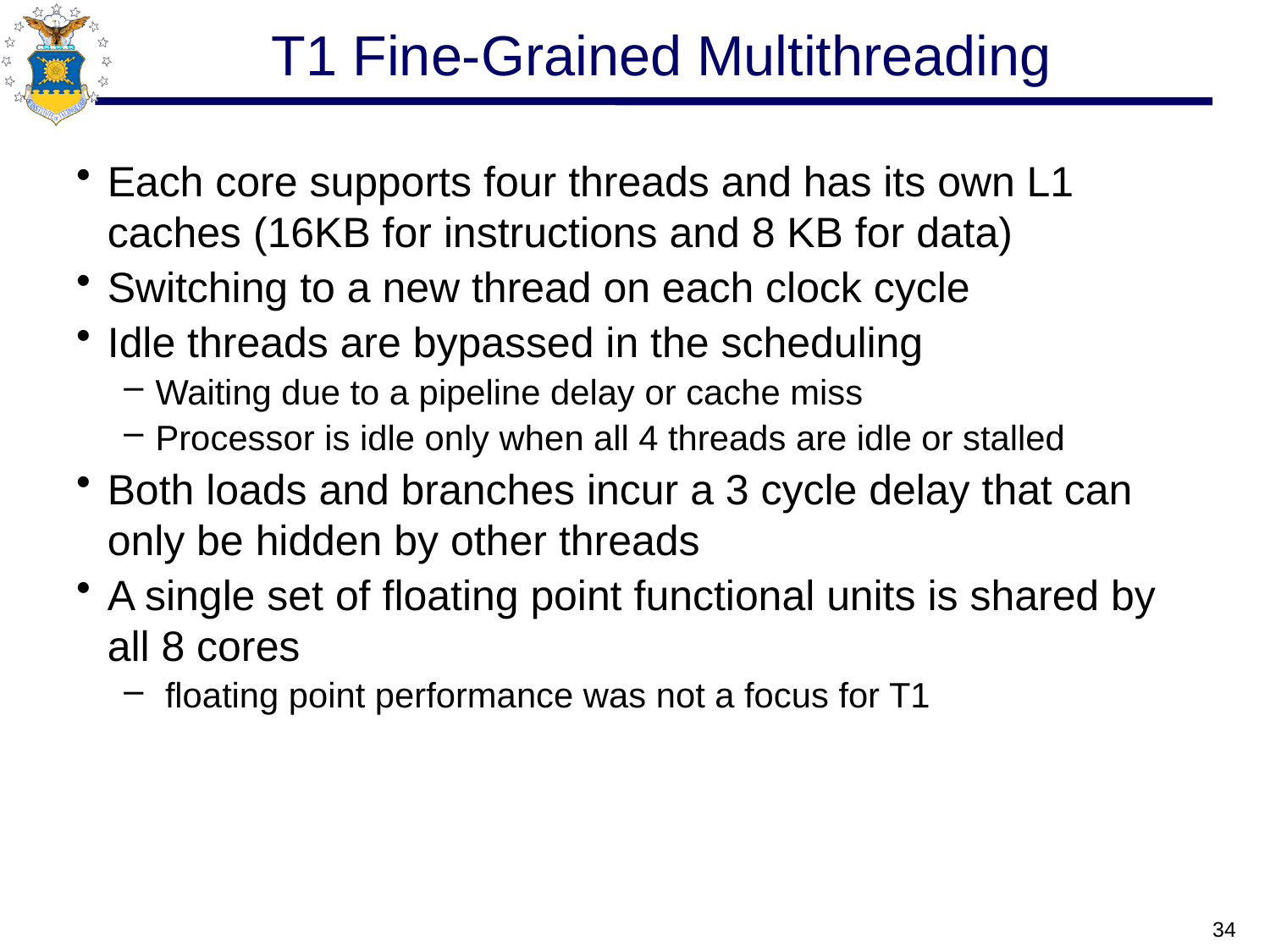

# T1 Fine-Grained Multithreading
Each core supports four threads and has its own L1 caches (16KB for instructions and 8 KB for data)
Switching to a new thread on each clock cycle
Idle threads are bypassed in the scheduling
Waiting due to a pipeline delay or cache miss
Processor is idle only when all 4 threads are idle or stalled
Both loads and branches incur a 3 cycle delay that can only be hidden by other threads
A single set of floating point functional units is shared by all 8 cores
 floating point performance was not a focus for T1

34